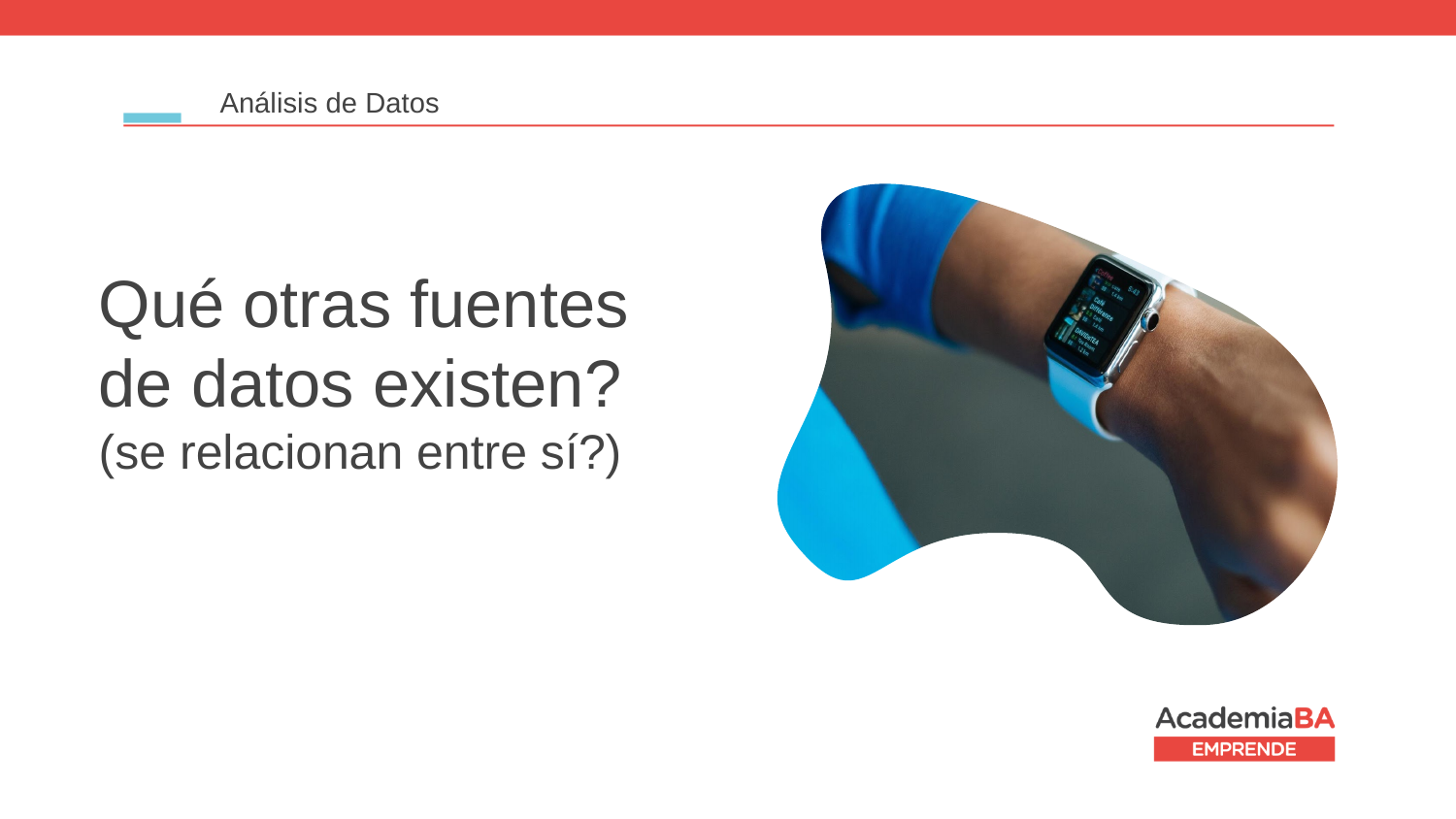

Análisis de Datos

Qué otras fuentes de datos existen?
(se relacionan entre sí?)